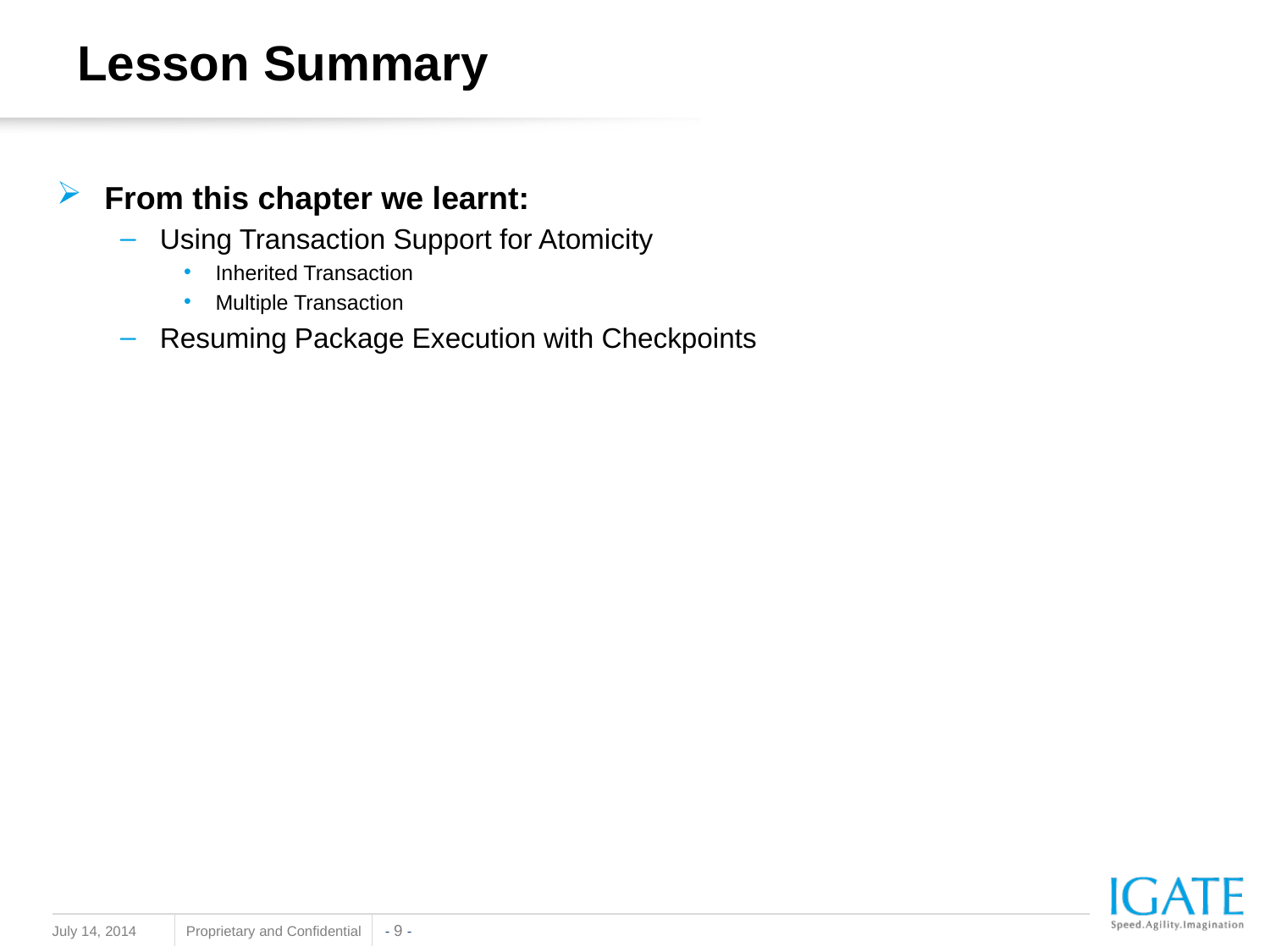

Lesson Summary
From this chapter we learnt:
Using Transaction Support for Atomicity
Inherited Transaction
Multiple Transaction
Resuming Package Execution with Checkpoints